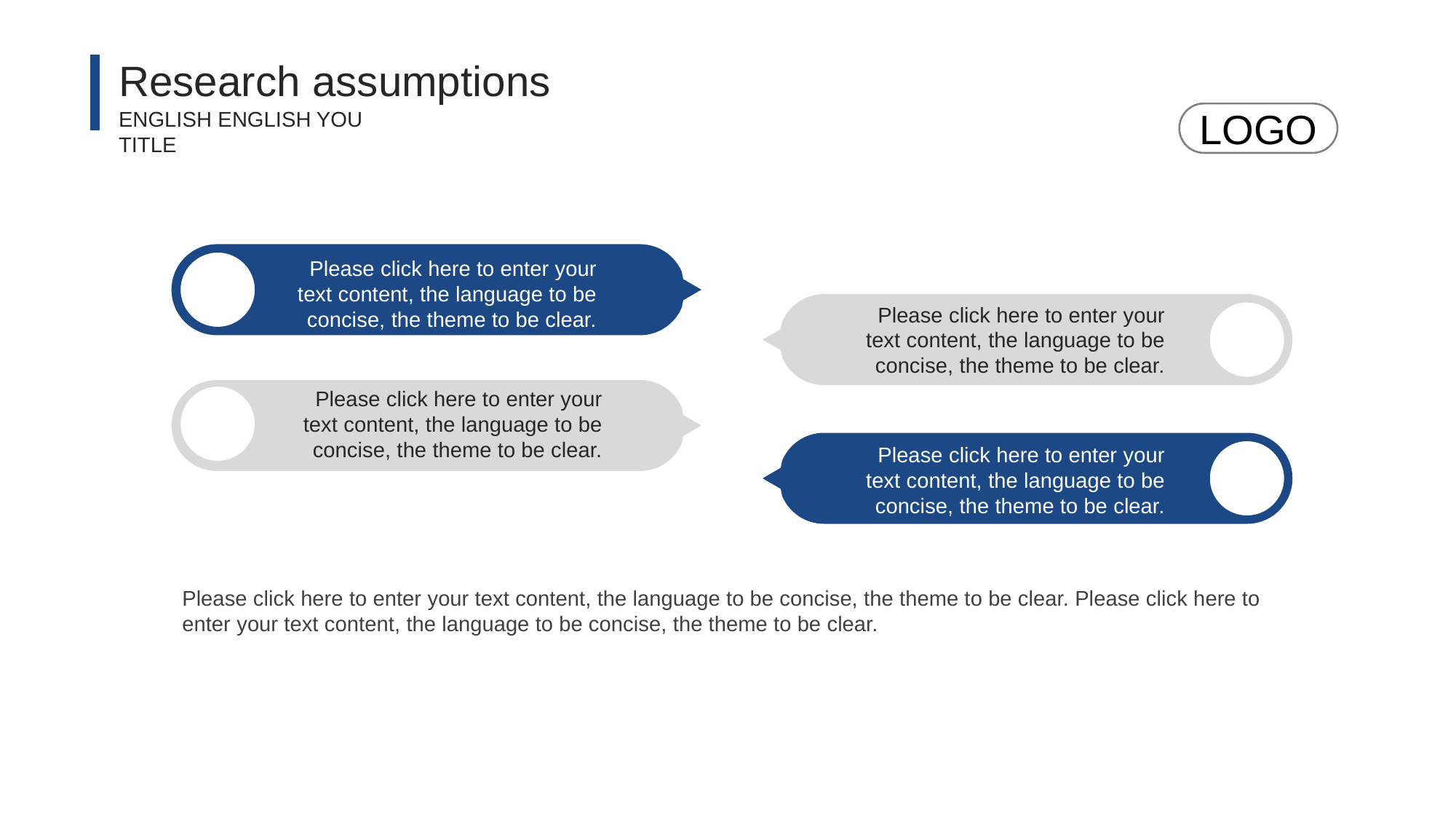

Research assumptions

ENGLISH ENGLISH YOU TITLE
LOGO

Please click here to enter your text content, the language to be concise, the theme to be clear.
Please click here to enter your text content, the language to be concise, the theme to be clear.
Please click here to enter your text content, the language to be concise, the theme to be clear.
Please click here to enter your text content, the language to be concise, the theme to be clear.
Please click here to enter your text content, the language to be concise, the theme to be clear. Please click here to enter your text content, the language to be concise, the theme to be clear.